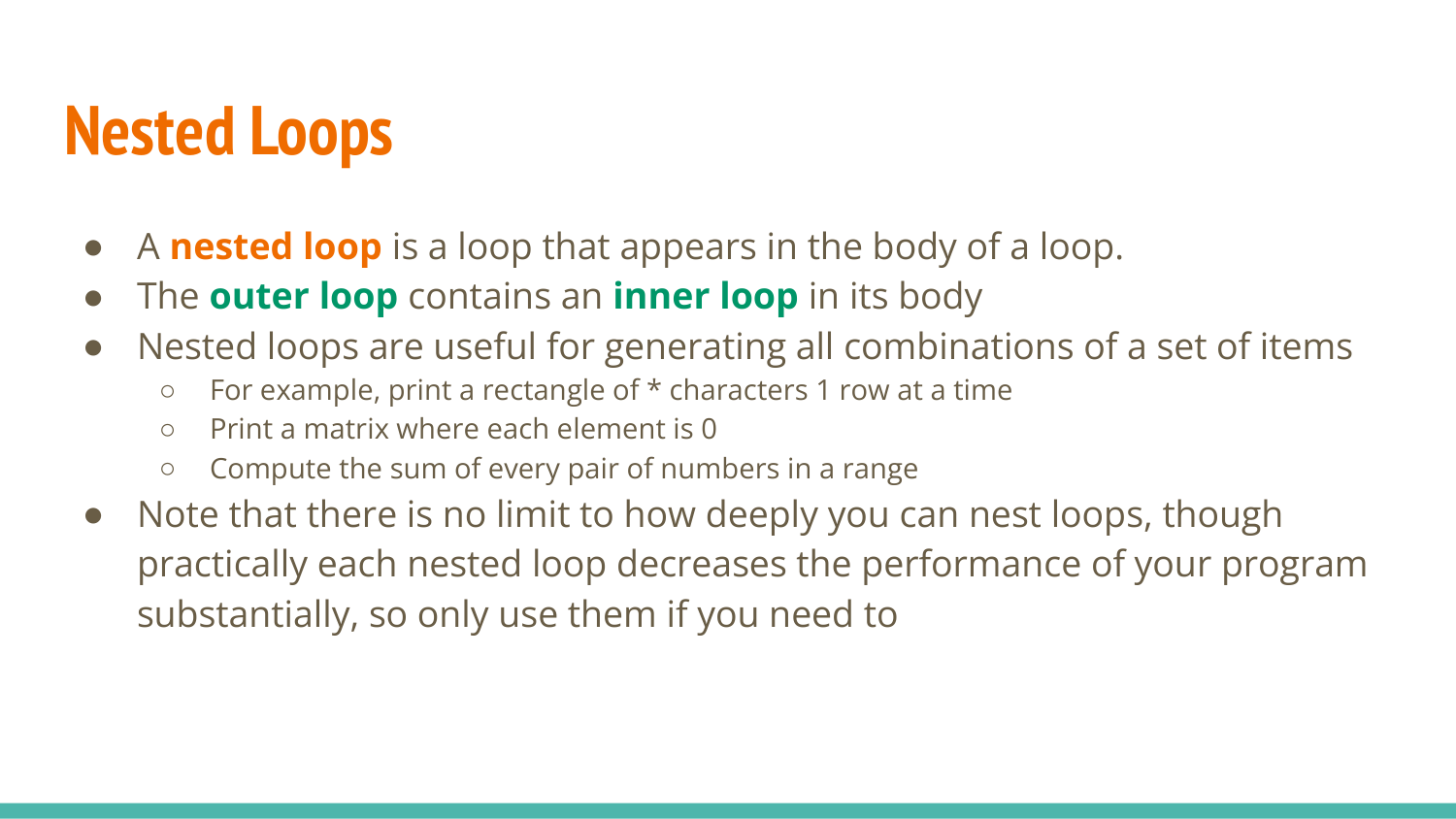

# Nested Loops
A nested loop is a loop that appears in the body of a loop.
The outer loop contains an inner loop in its body
Nested loops are useful for generating all combinations of a set of items
For example, print a rectangle of * characters 1 row at a time
Print a matrix where each element is 0
Compute the sum of every pair of numbers in a range
Note that there is no limit to how deeply you can nest loops, though practically each nested loop decreases the performance of your program substantially, so only use them if you need to